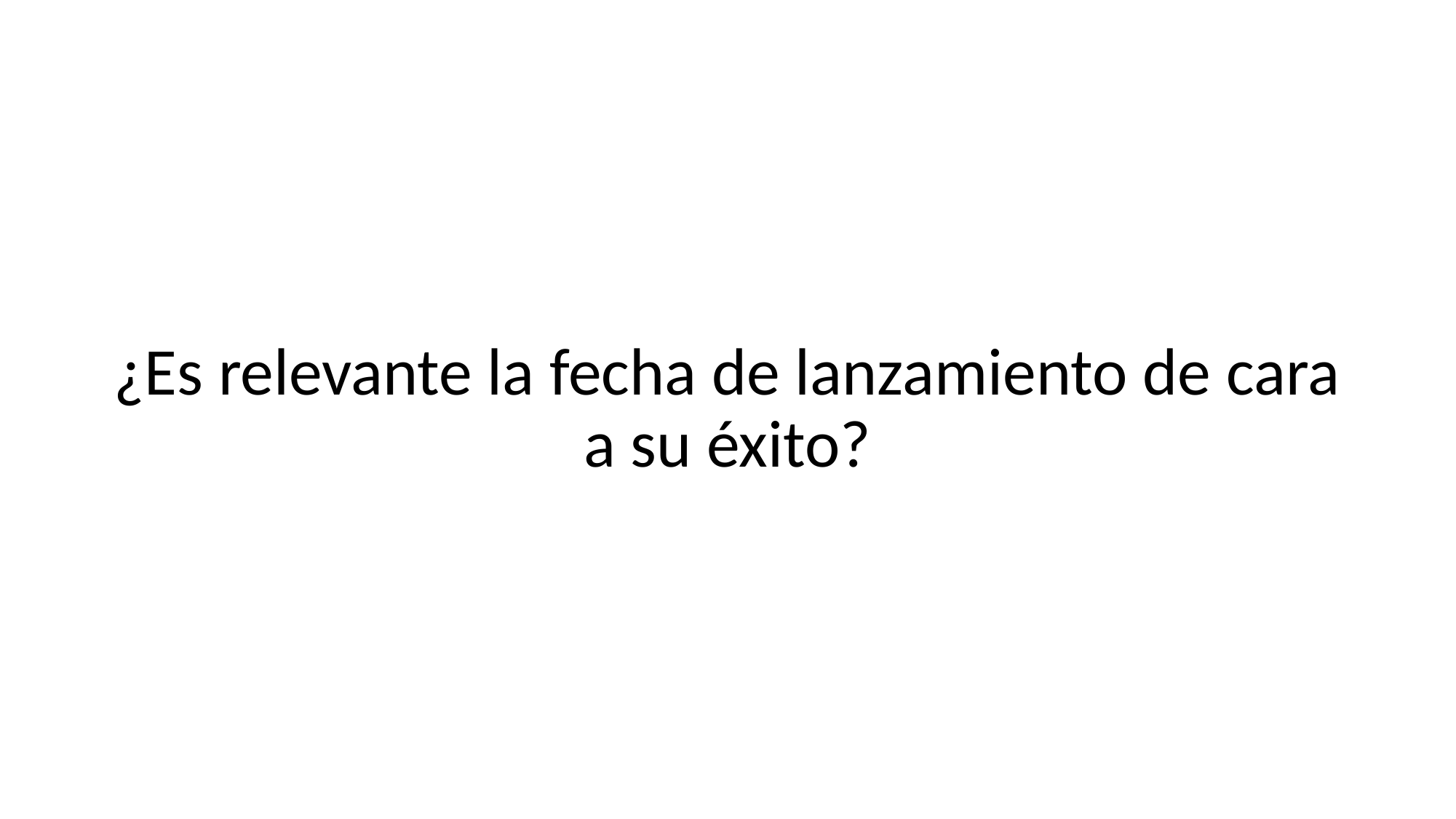

# ¿Es relevante la fecha de lanzamiento de cara a su éxito?